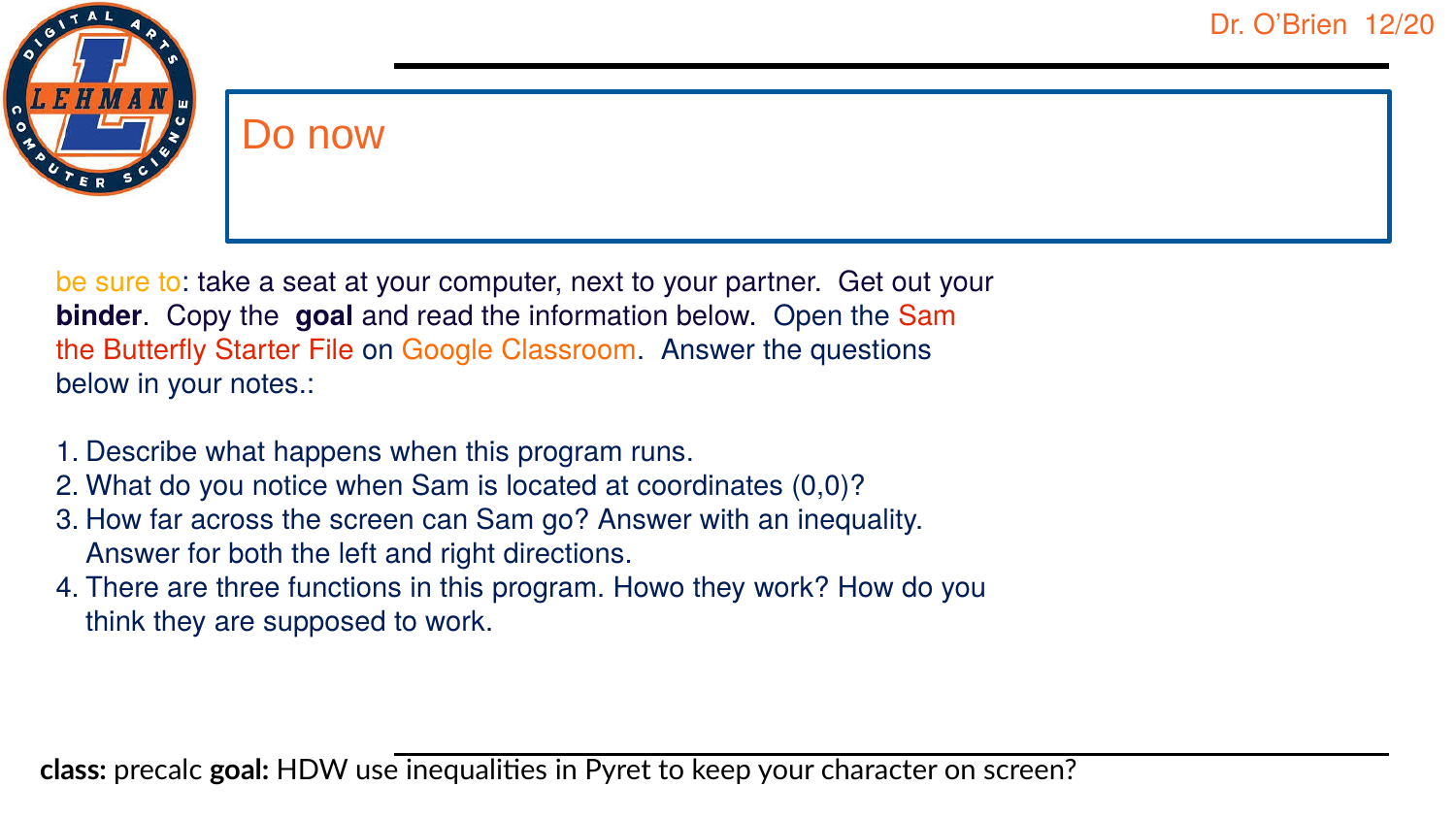

# Do now
be sure to: take a seat at your computer, next to your partner.  Get out your binder.  Copy the  goal and read the information below.  Open the Sam the Butterfly Starter File on Google Classroom.  Answer the questions below in your notes.:

Describe what happens when this program runs.
What do you notice when Sam is located at coordinates (0,0)?
How far across the screen can Sam go? Answer with an inequality. Answer for both the left and right directions.
There are three functions in this program. Howo they work? How do you think they are supposed to work.